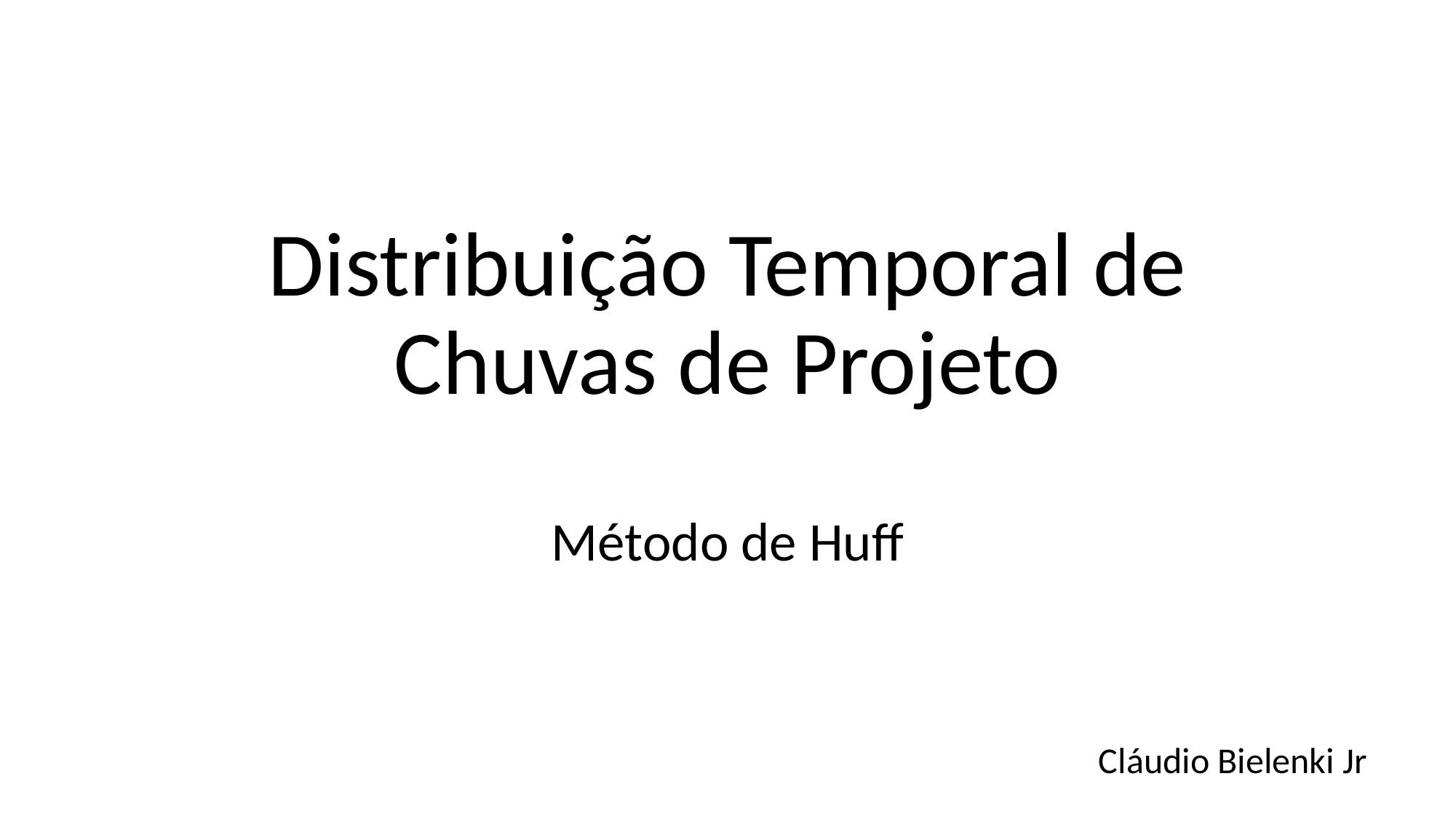

# Distribuição Temporal de Chuvas de Projeto
Método de Huff
Cláudio Bielenki Jr